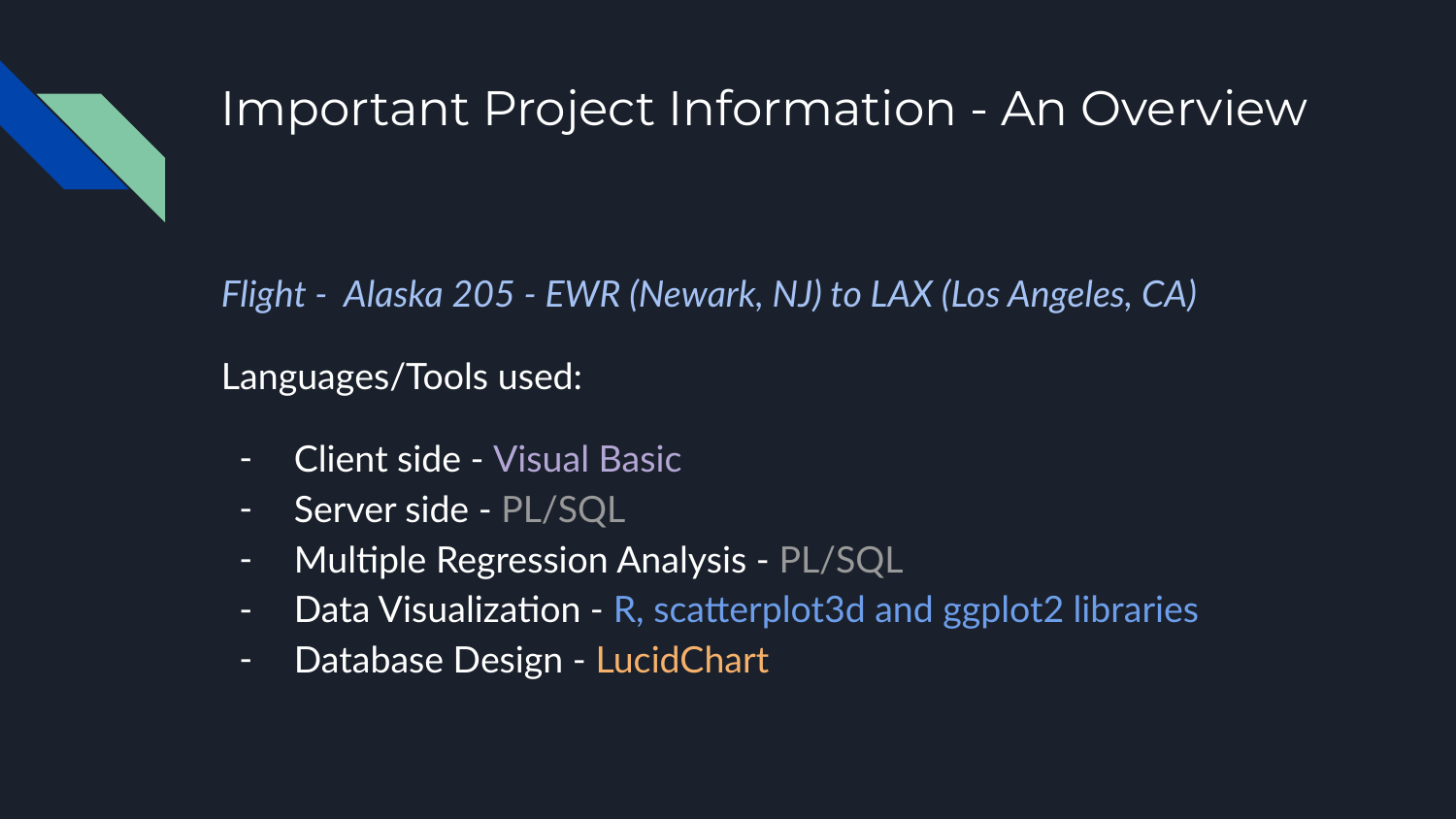

# Important Project Information - An Overview
Flight -  Alaska 205 - EWR (Newark, NJ) to LAX (Los Angeles, CA)
Languages/Tools used:
Client side - Visual Basic
Server side - PL/SQL
Multiple Regression Analysis - PL/SQL
Data Visualization - R, scatterplot3d and ggplot2 libraries
Database Design - LucidChart